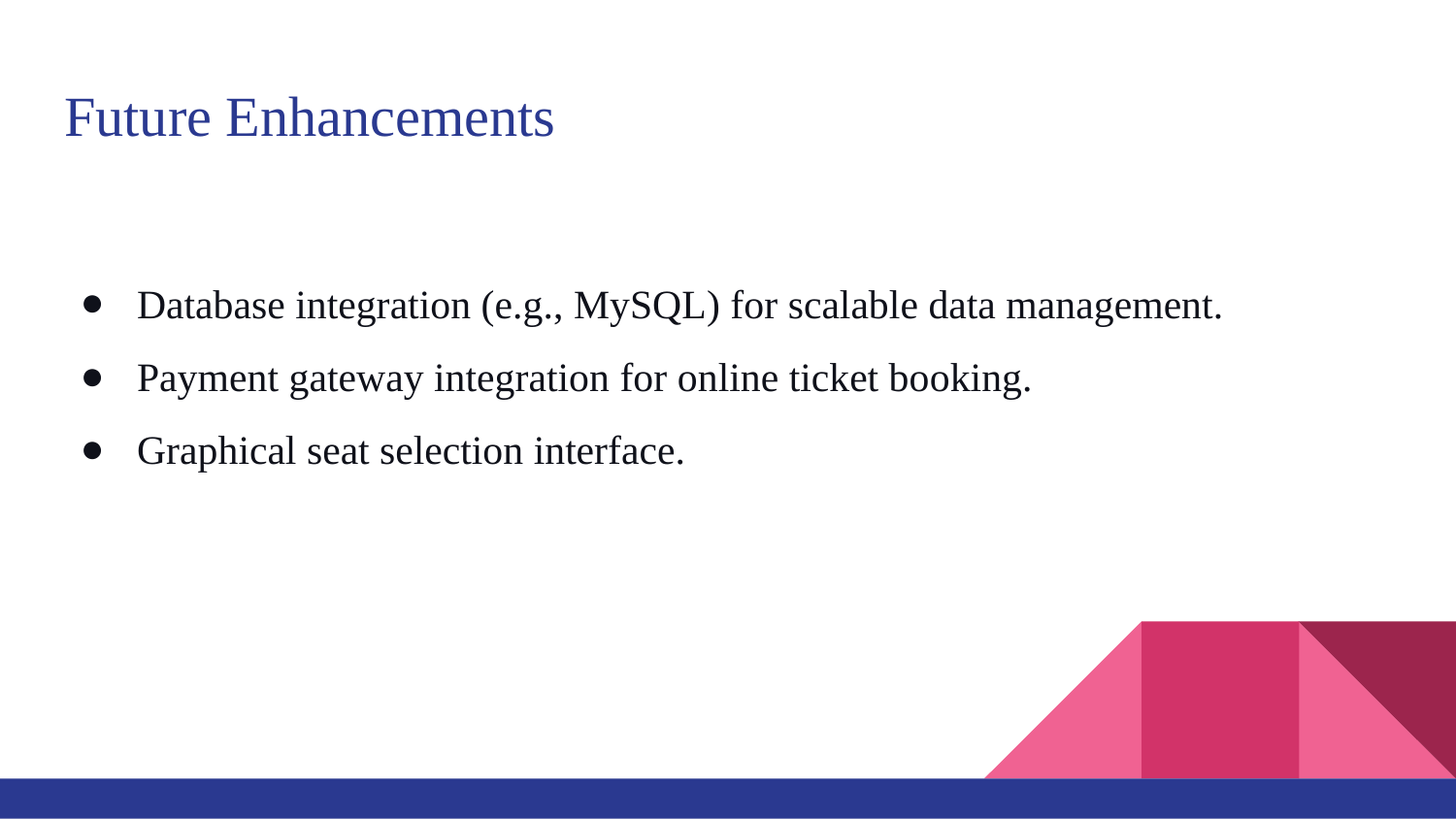

# Future Enhancements

Database integration (e.g., MySQL) for scalable data management.
Payment gateway integration for online ticket booking.
Graphical seat selection interface.